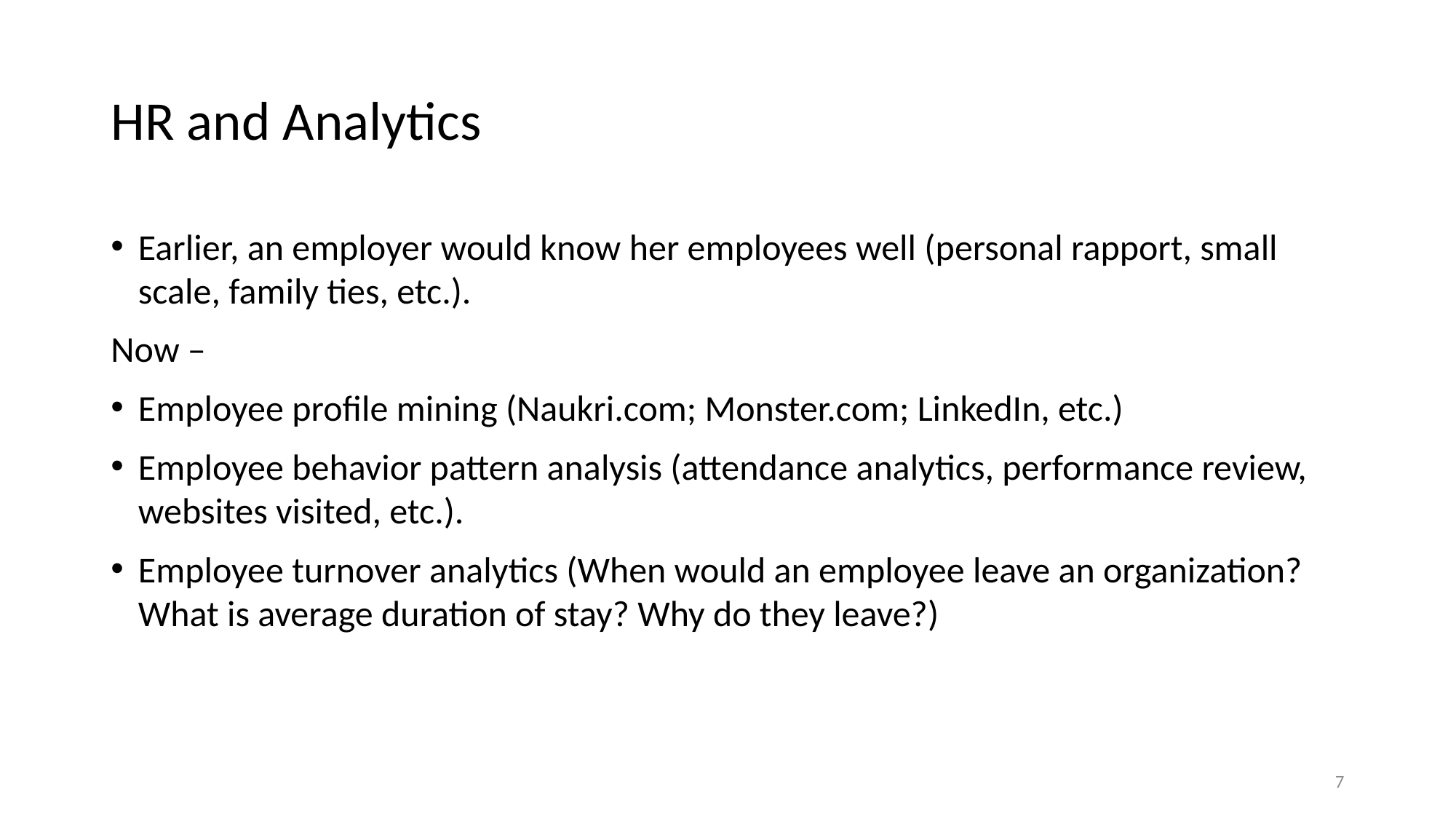

# HR and Analytics
Earlier, an employer would know her employees well (personal rapport, small scale, family ties, etc.).
Now –
Employee profile mining (Naukri.com; Monster.com; LinkedIn, etc.)
Employee behavior pattern analysis (attendance analytics, performance review, websites visited, etc.).
Employee turnover analytics (When would an employee leave an organization? What is average duration of stay? Why do they leave?)
7